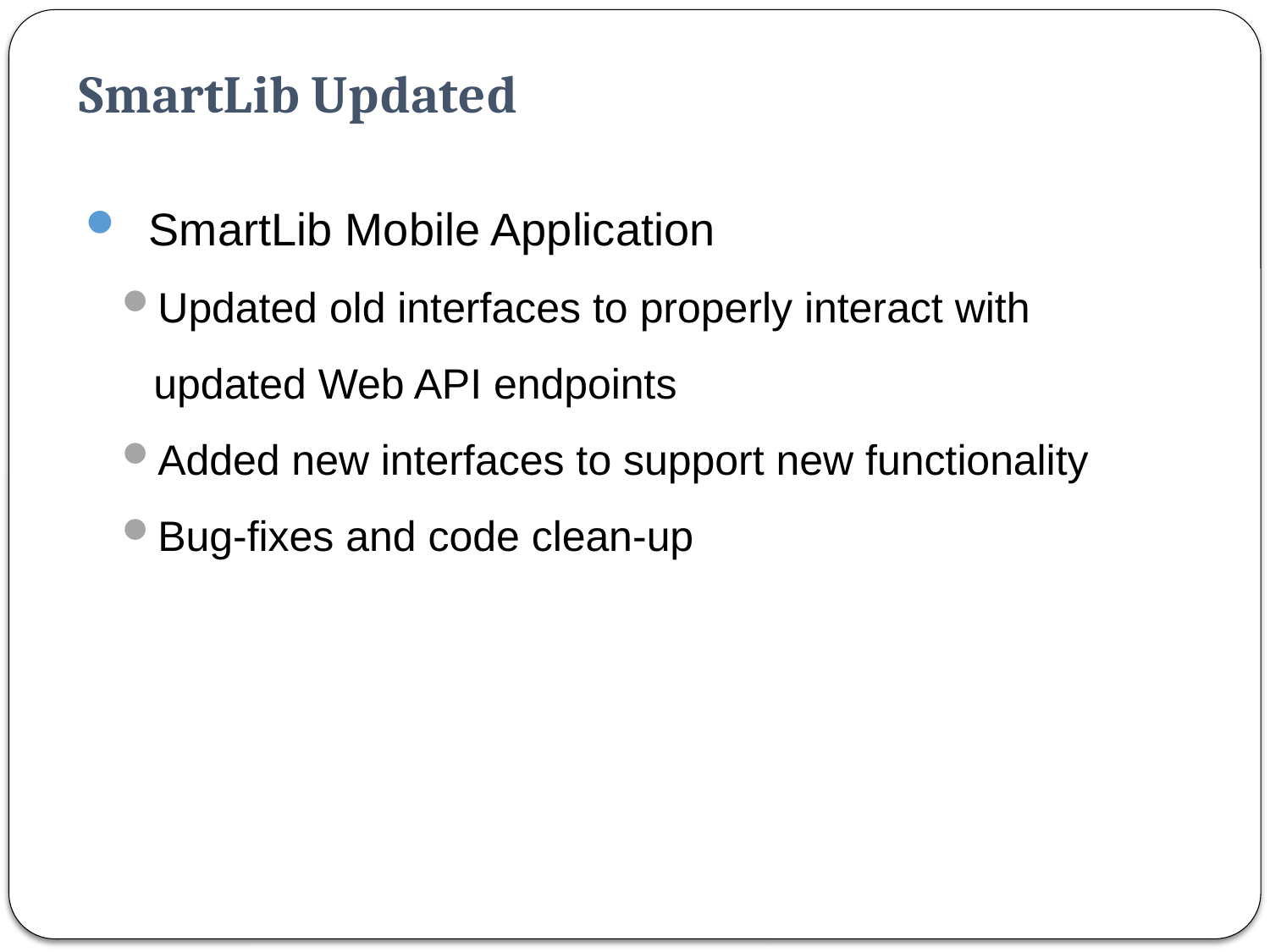

# SmartLib Updated
SmartLib Mobile Application
Updated old interfaces to properly interact with updated Web API endpoints
Added new interfaces to support new functionality
Bug-fixes and code clean-up